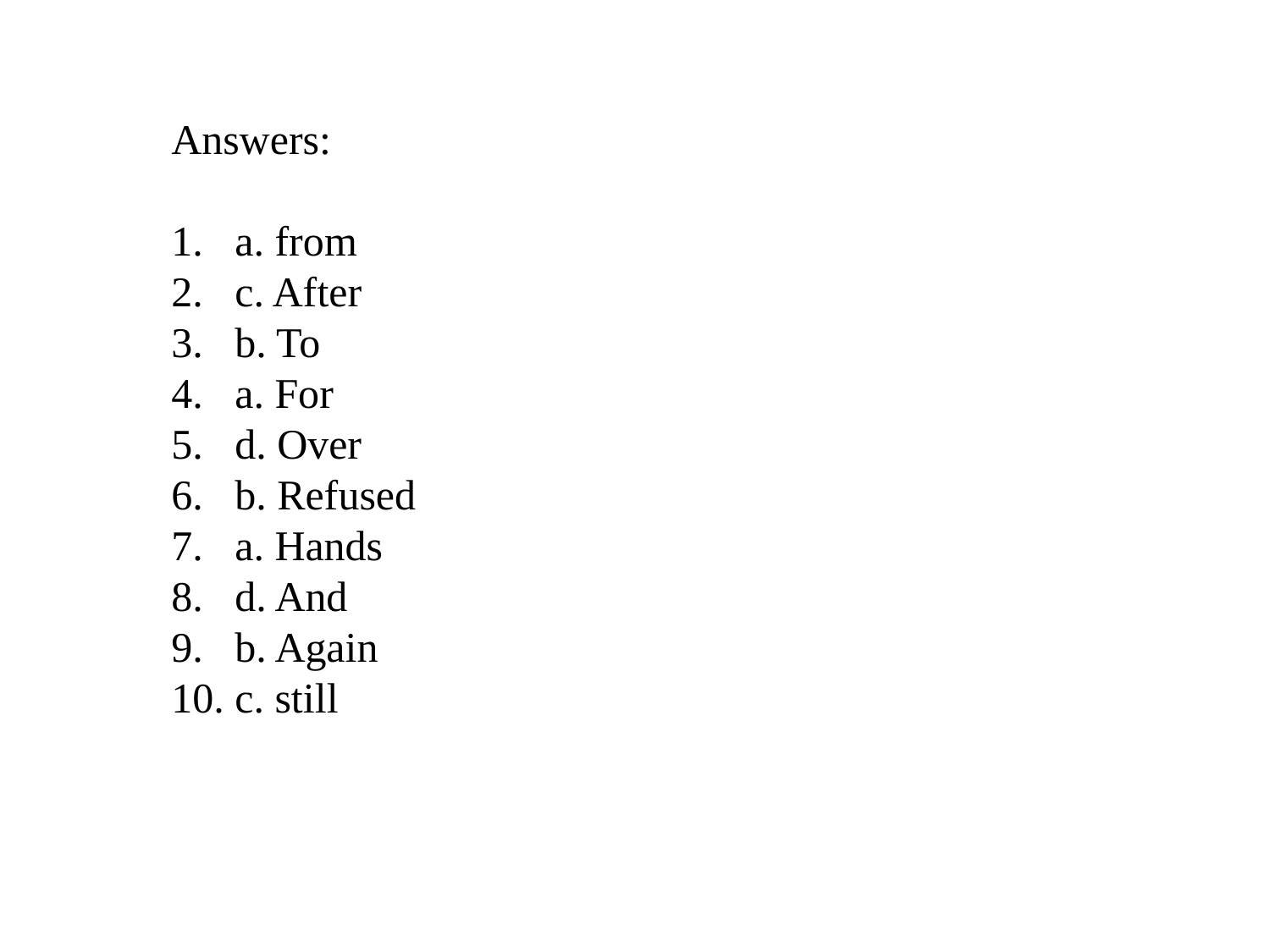

Answers:

a. from
c. After
b. To
a. For
d. Over
b. Refused
a. Hands
d. And
b. Again
c. still